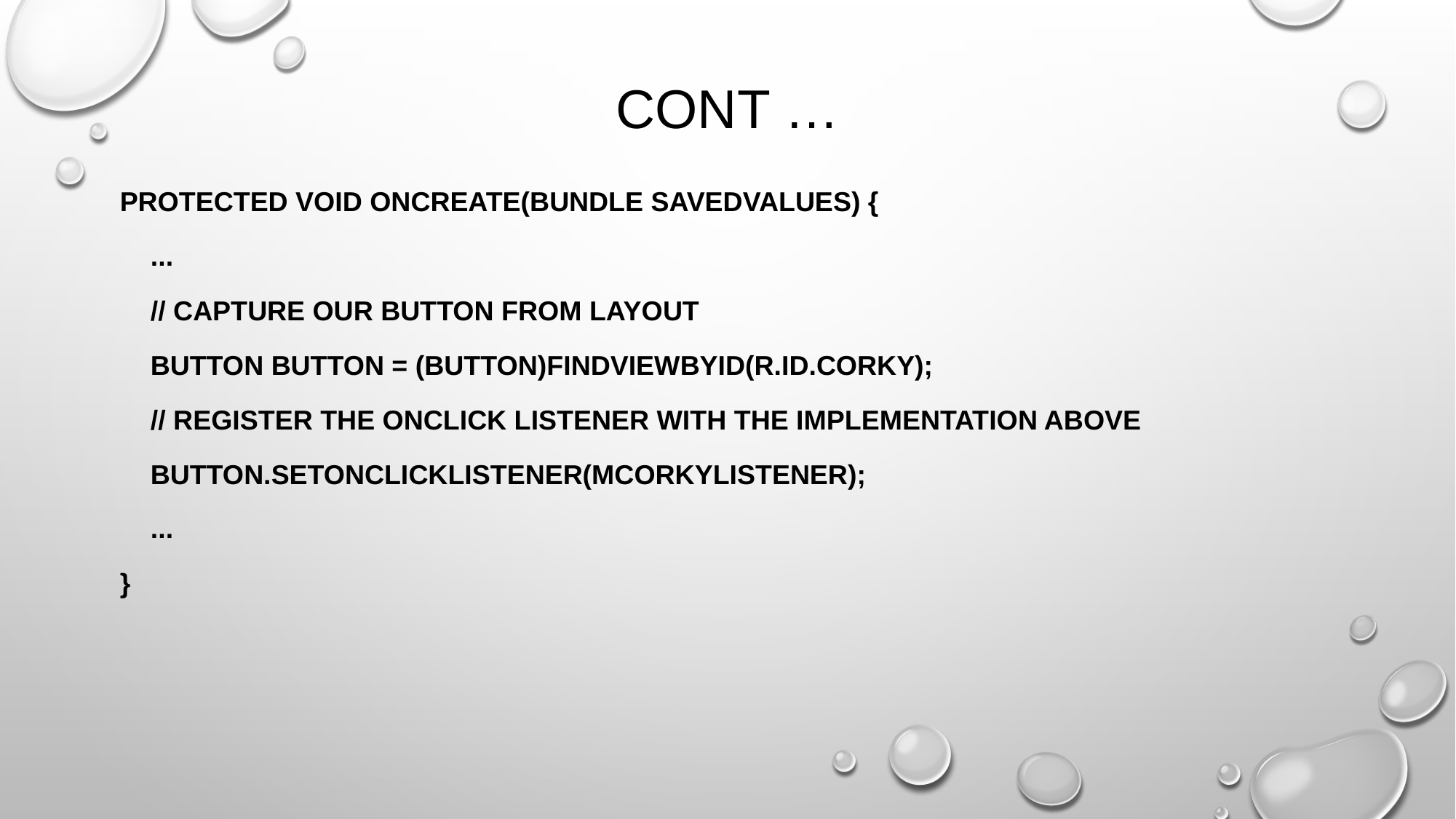

# Cont …
protected void onCreate(Bundle savedValues) {
    ...
    // Capture our button from layout
    Button button = (Button)findViewById(R.id.corky);
    // Register the onClick listener with the implementation above
    button.setOnClickListener(mCorkyListener);
    ...
}